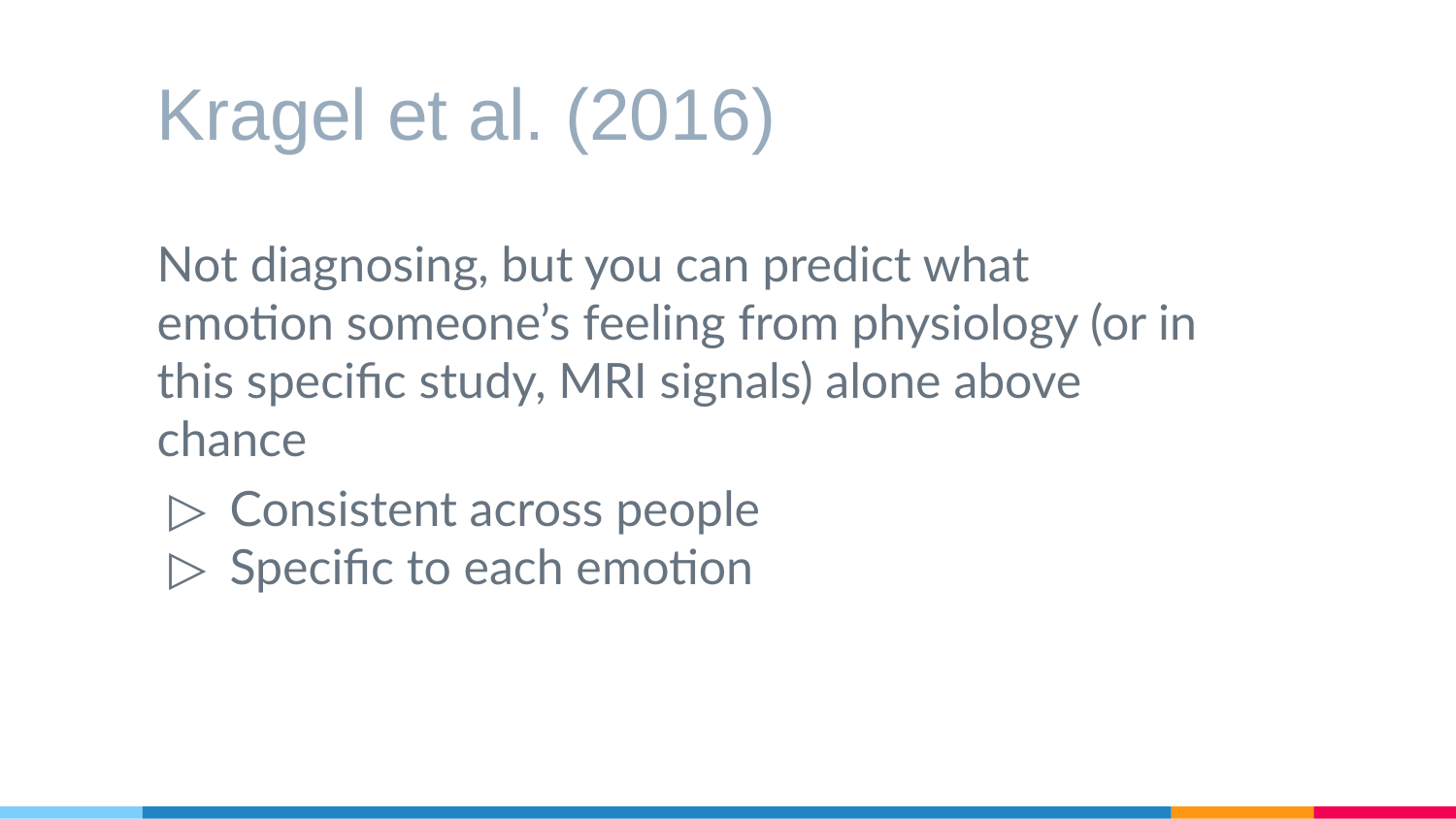

# Kragel et al. (2016)
Not diagnosing, but you can predict what emotion someone’s feeling from physiology (or in this specific study, MRI signals) alone above chance
Consistent across people
Specific to each emotion